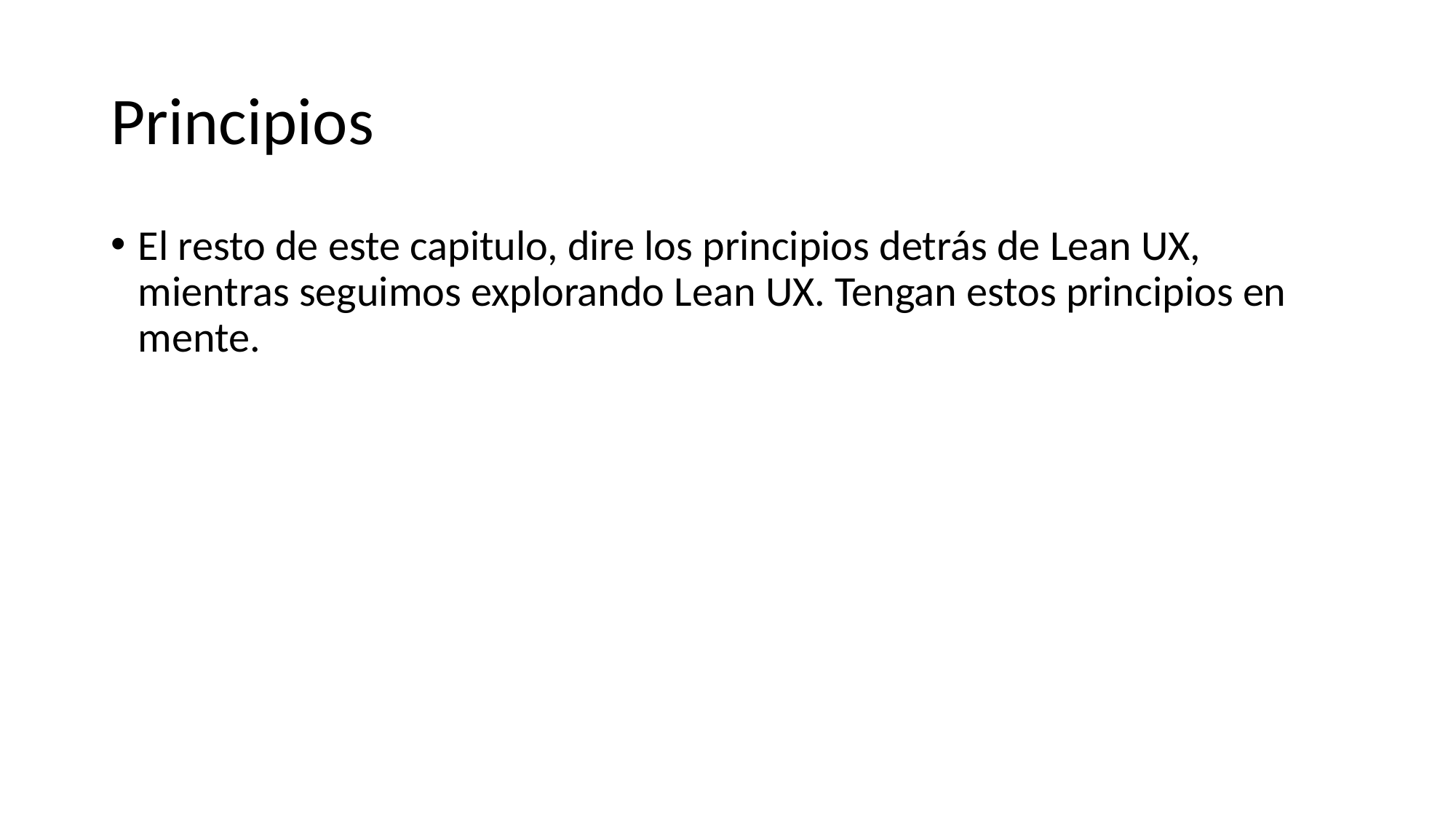

# Principios
El resto de este capitulo, dire los principios detrás de Lean UX, mientras seguimos explorando Lean UX. Tengan estos principios en mente.